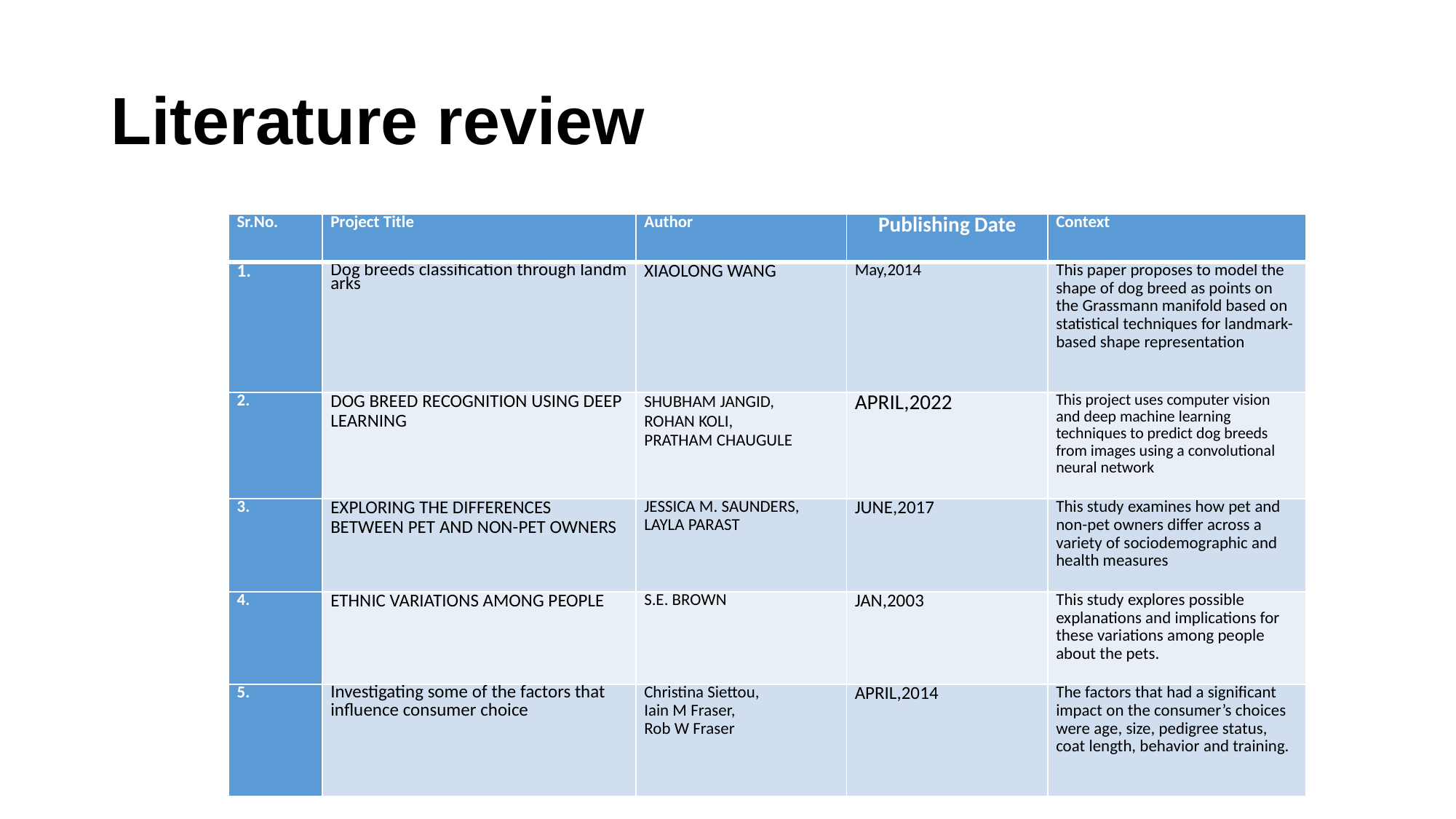

# Literature review
| Sr.No. | Project Title | Author | Publishing Date | Context |
| --- | --- | --- | --- | --- |
| 1. | Dog breeds classification through landmarks | Xiaolong Wang | May,2014 | This paper proposes to model the shape of dog breed as points on the Grassmann manifold based on statistical techniques for landmark-based shape representation |
| 2. | Dog Breed Recognition Using Deep Learning | Shubham Jangid, Rohan Koli, Pratham Chaugule | April,2022 | This project uses computer vision and deep machine learning techniques to predict dog breeds from images using a convolutional neural network |
| 3. | Exploring the Differences between pet and non-pet owners | Jessica M. Saunders, Layla Parast | June,2017 | This study examines how pet and non-pet owners differ across a variety of sociodemographic and health measures |
| 4. | Ethnic variations among people | S.E. Brown | Jan,2003 | This study explores possible explanations and implications for these variations among people about the pets. |
| 5. | Investigating some of the factors that influence consumer choice | Christina Siettou, Iain M Fraser, Rob W Fraser | April,2014 | The factors that had a significant impact on the consumer’s choices were age, size, pedigree status, coat length, behavior and training. |